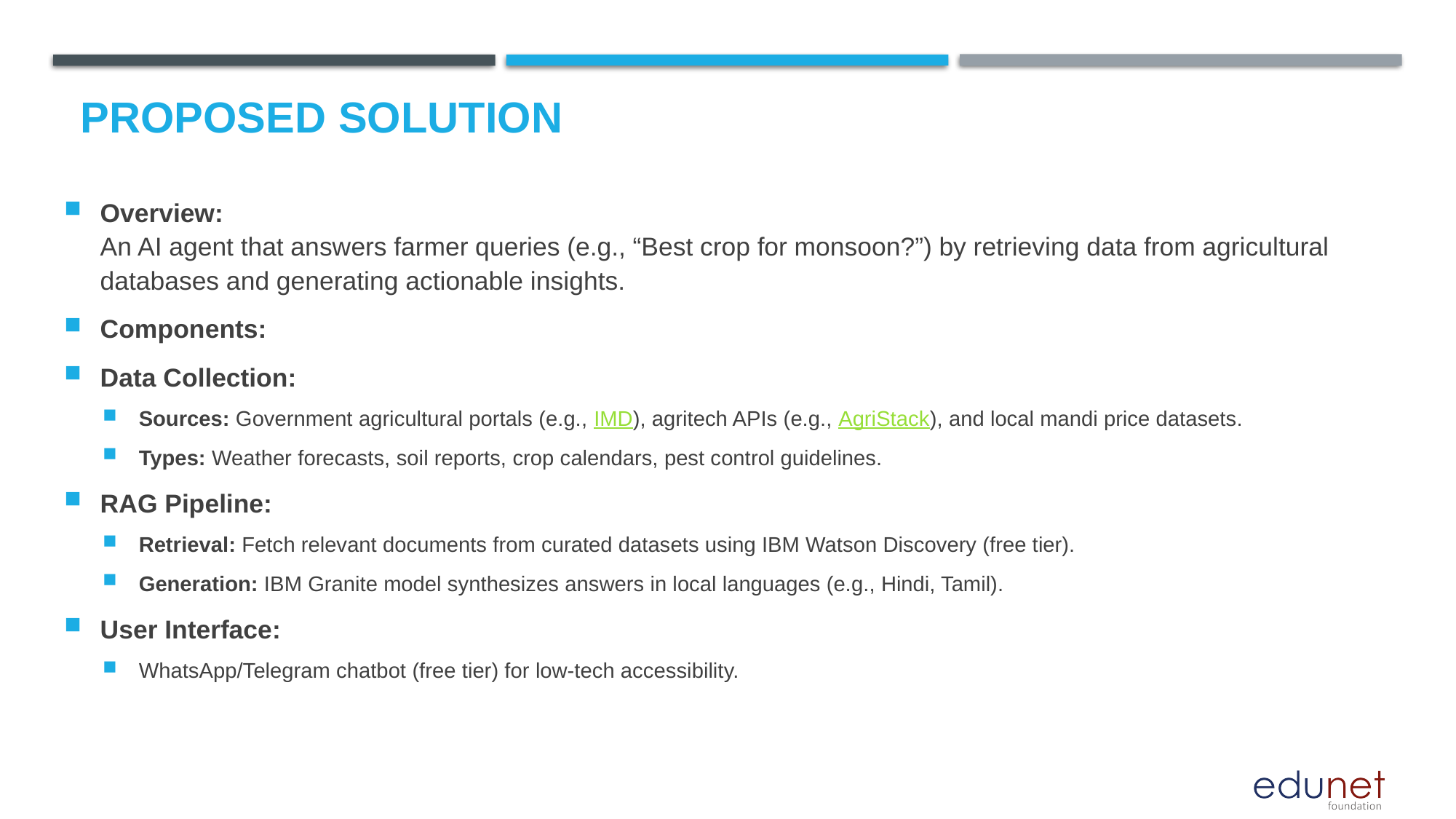

# Proposed Solution
Overview:
An AI agent that answers farmer queries (e.g., “Best crop for monsoon?”) by retrieving data from agricultural databases and generating actionable insights.
Components:
Data Collection:
Sources: Government agricultural portals (e.g., IMD), agritech APIs (e.g., AgriStack), and local mandi price datasets.
Types: Weather forecasts, soil reports, crop calendars, pest control guidelines.
RAG Pipeline:
Retrieval: Fetch relevant documents from curated datasets using IBM Watson Discovery (free tier).
Generation: IBM Granite model synthesizes answers in local languages (e.g., Hindi, Tamil).
User Interface:
WhatsApp/Telegram chatbot (free tier) for low-tech accessibility.